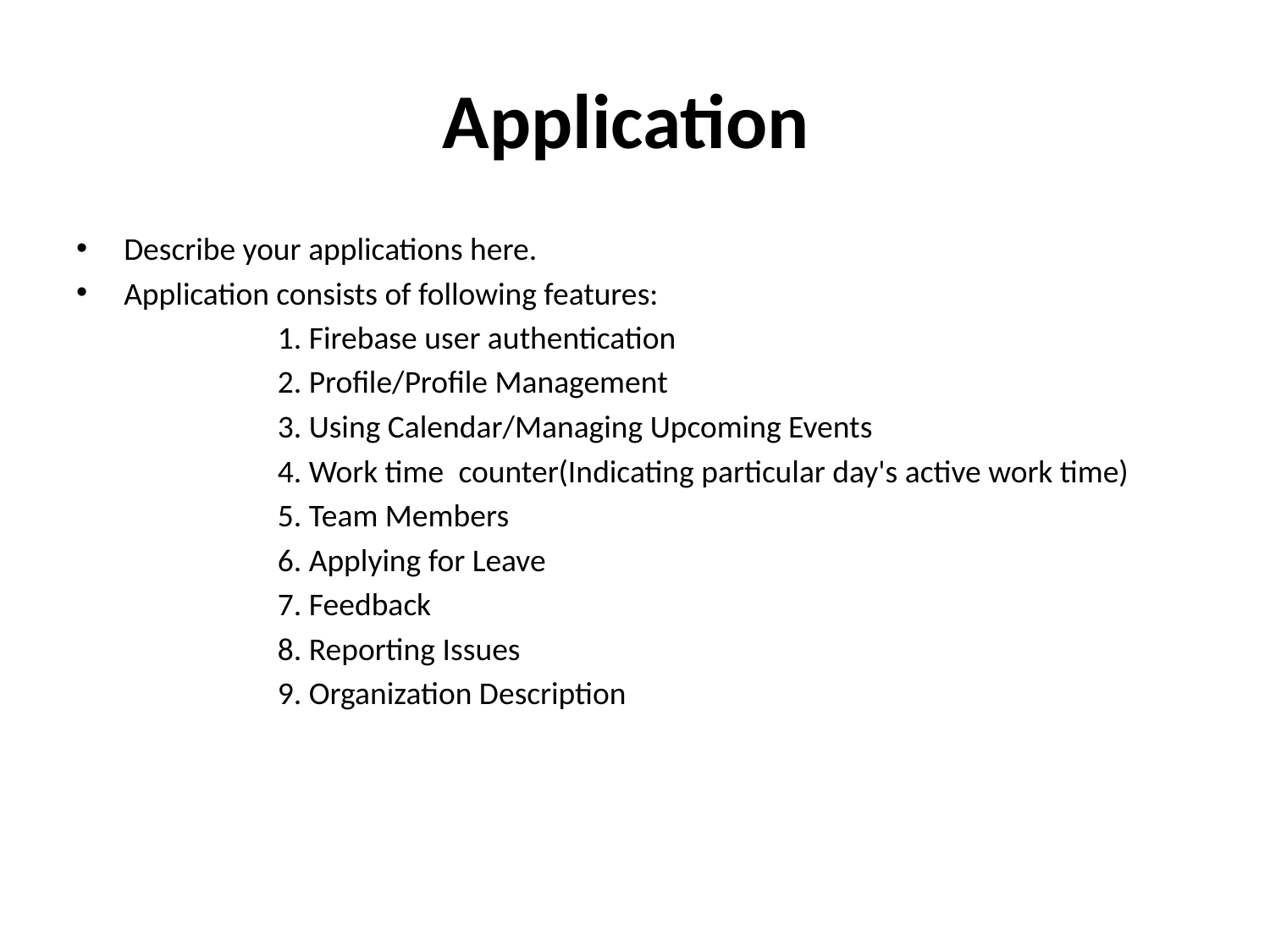

# Application
Describe your applications here.
Application consists of following features:
                            1. Firebase user authentication
                            2. Profile/Profile Management
                            3. Using Calendar/Managing Upcoming Events
                            4. Work time  counter(Indicating particular day's active work time)
                            5. Team Members
                            6. Applying for Leave
                            7. Feedback
                            8. Reporting Issues
                            9. Organization Description